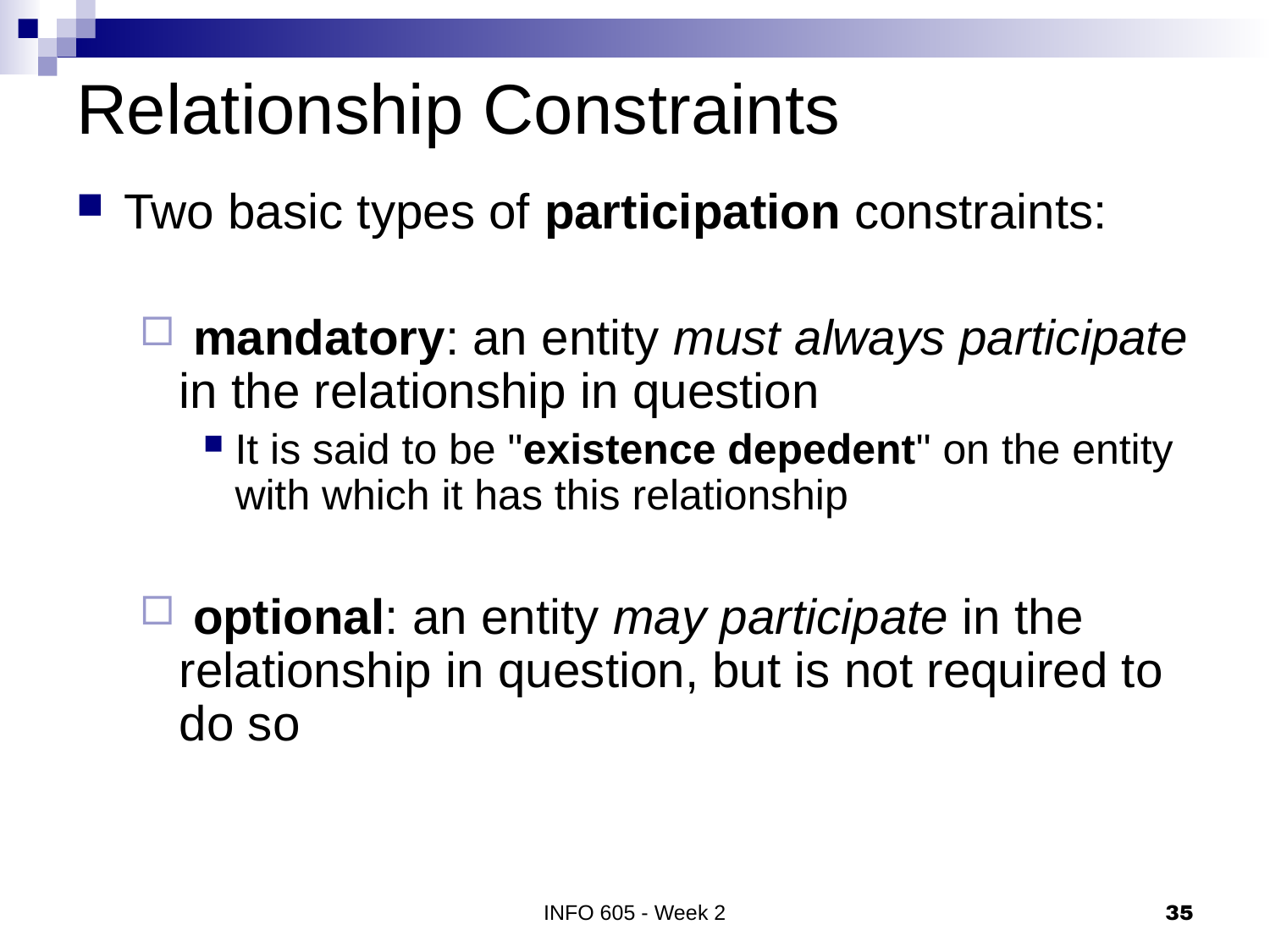

# Relationship Constraints
Two basic types of participation constraints:

 mandatory: an entity must always participate in the relationship in question
It is said to be "existence depedent" on the entity with which it has this relationship

 optional: an entity may participate in the relationship in question, but is not required to do so

INFO 605 - Week 2
35